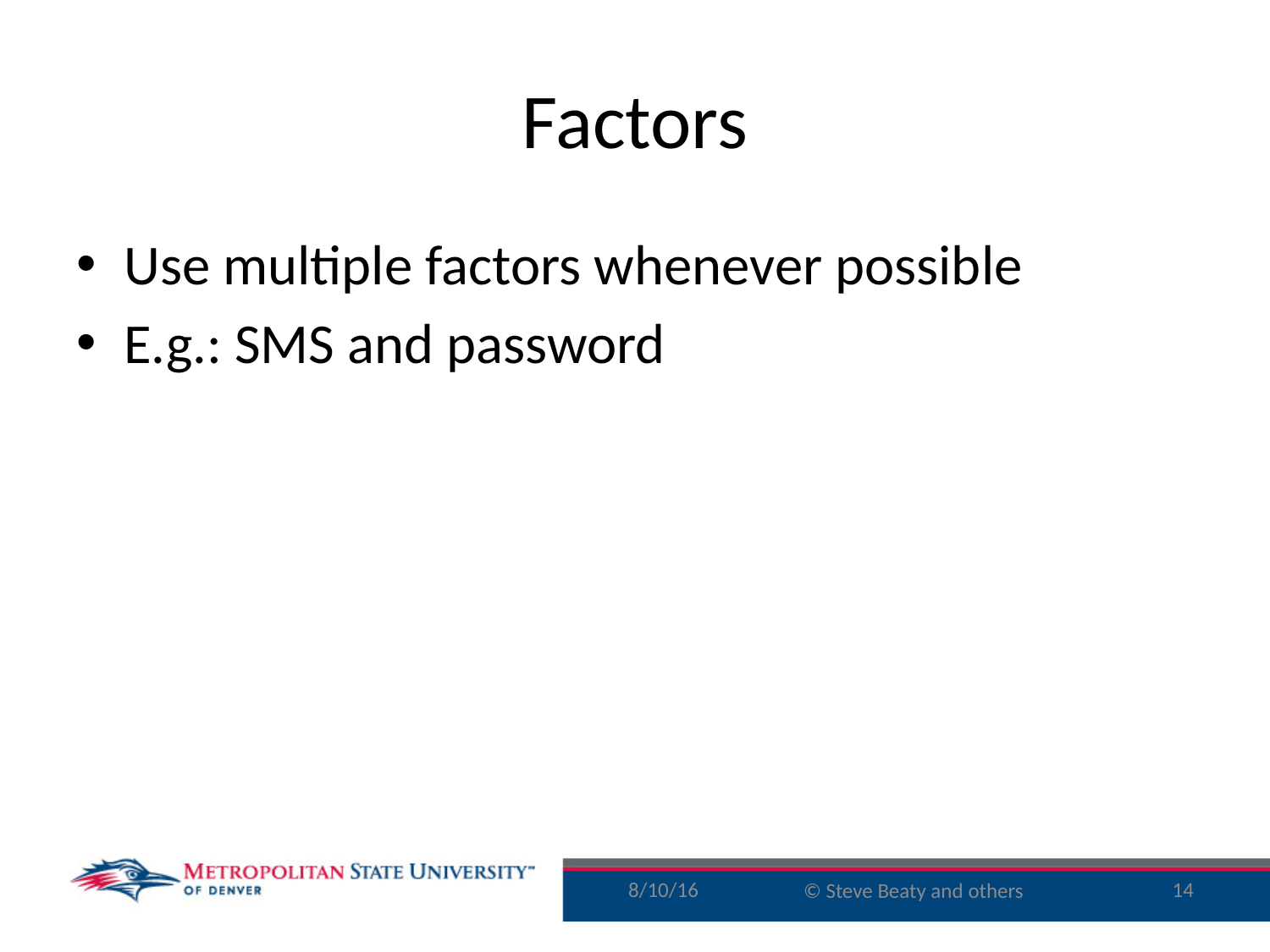

# Factors
Use multiple factors whenever possible
E.g.: SMS and password
8/10/16
14
© Steve Beaty and others